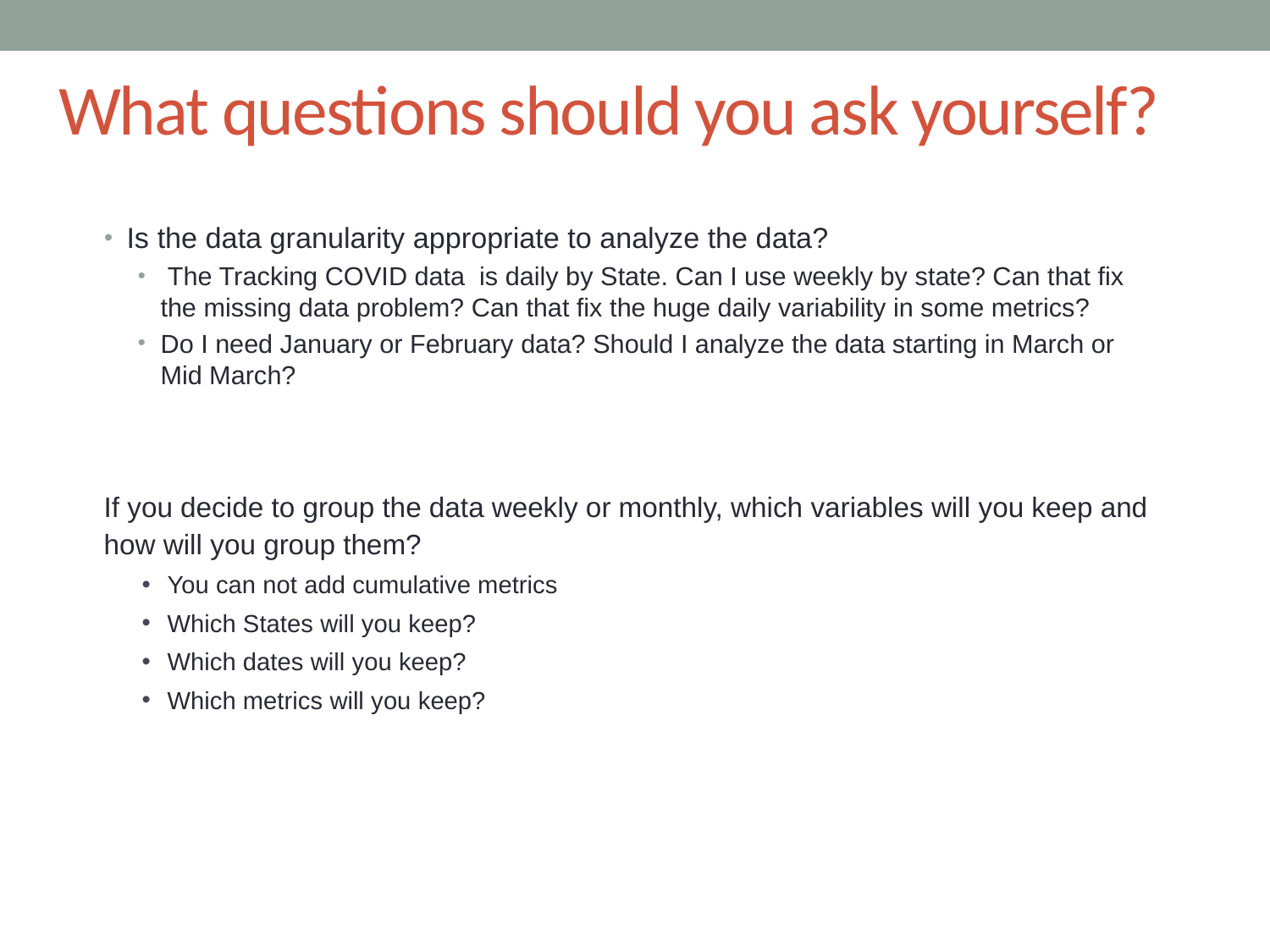

# What questions should you ask yourself?
Is the data granularity appropriate to analyze the data?
 The Tracking COVID data  is daily by State. Can I use weekly by state? Can that fix the missing data problem? Can that fix the huge daily variability in some metrics?
Do I need January or February data? Should I analyze the data starting in March or Mid March?

If you decide to group the data weekly or monthly, which variables will you keep and how will you group them?
You can not add cumulative metrics
Which States will you keep?
Which dates will you keep?
Which metrics will you keep?